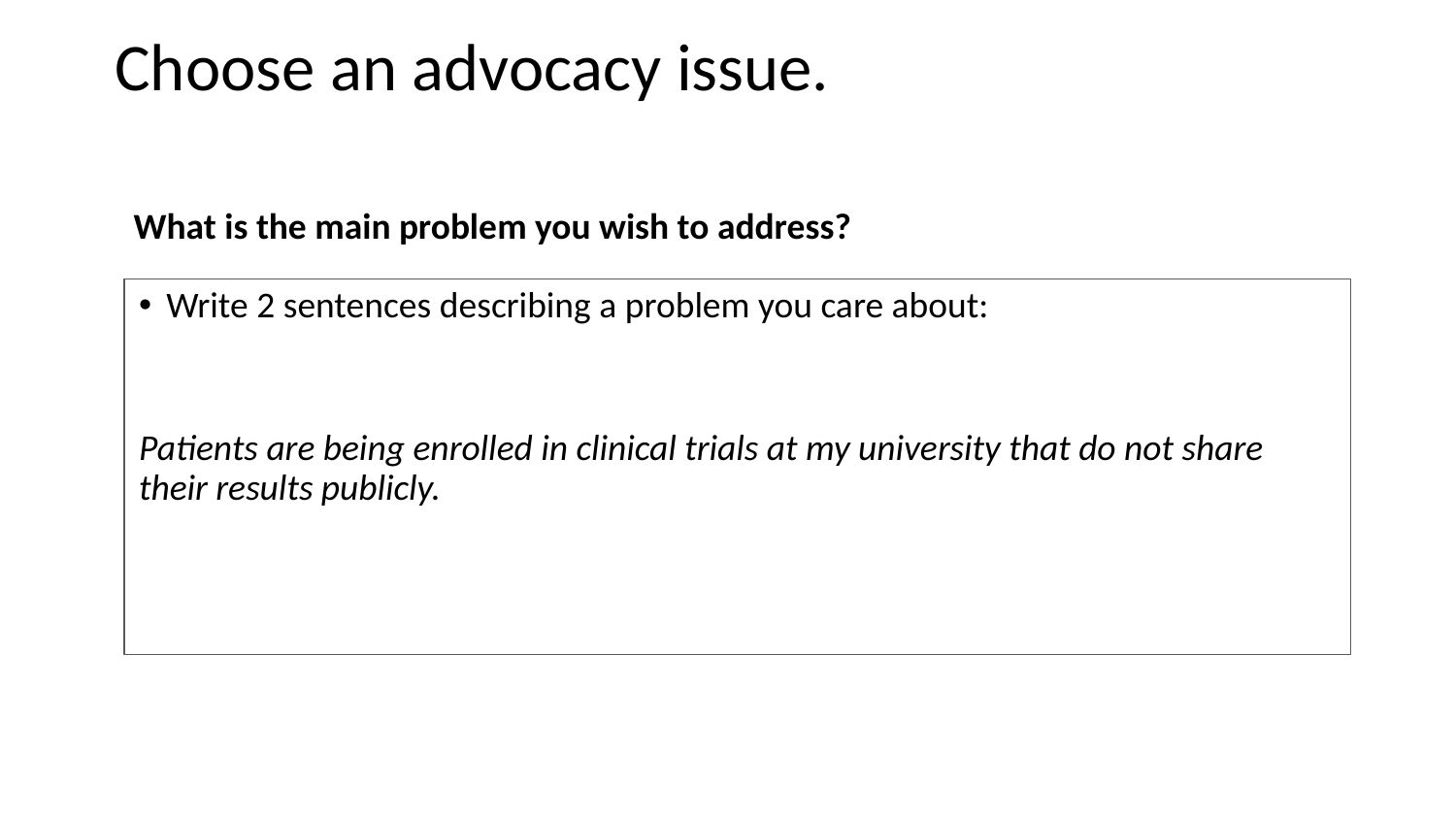

# Choose an advocacy issue.

What is the main problem you wish to address?
Write 2 sentences describing a problem you care about:

Patients are being enrolled in clinical trials at my university that do not share their results publicly.